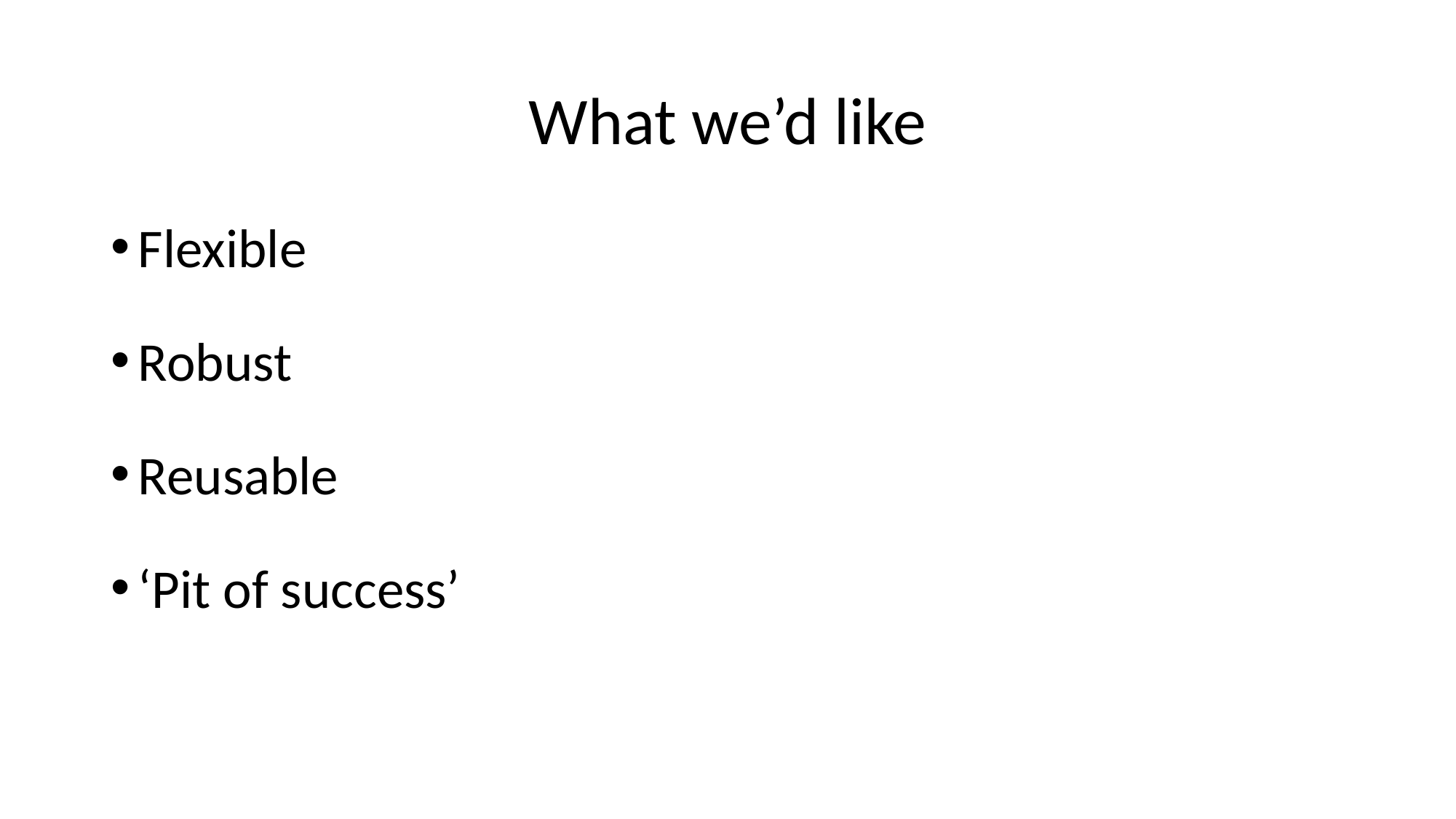

# What we’d like
Flexible
Robust
Reusable
‘Pit of success’